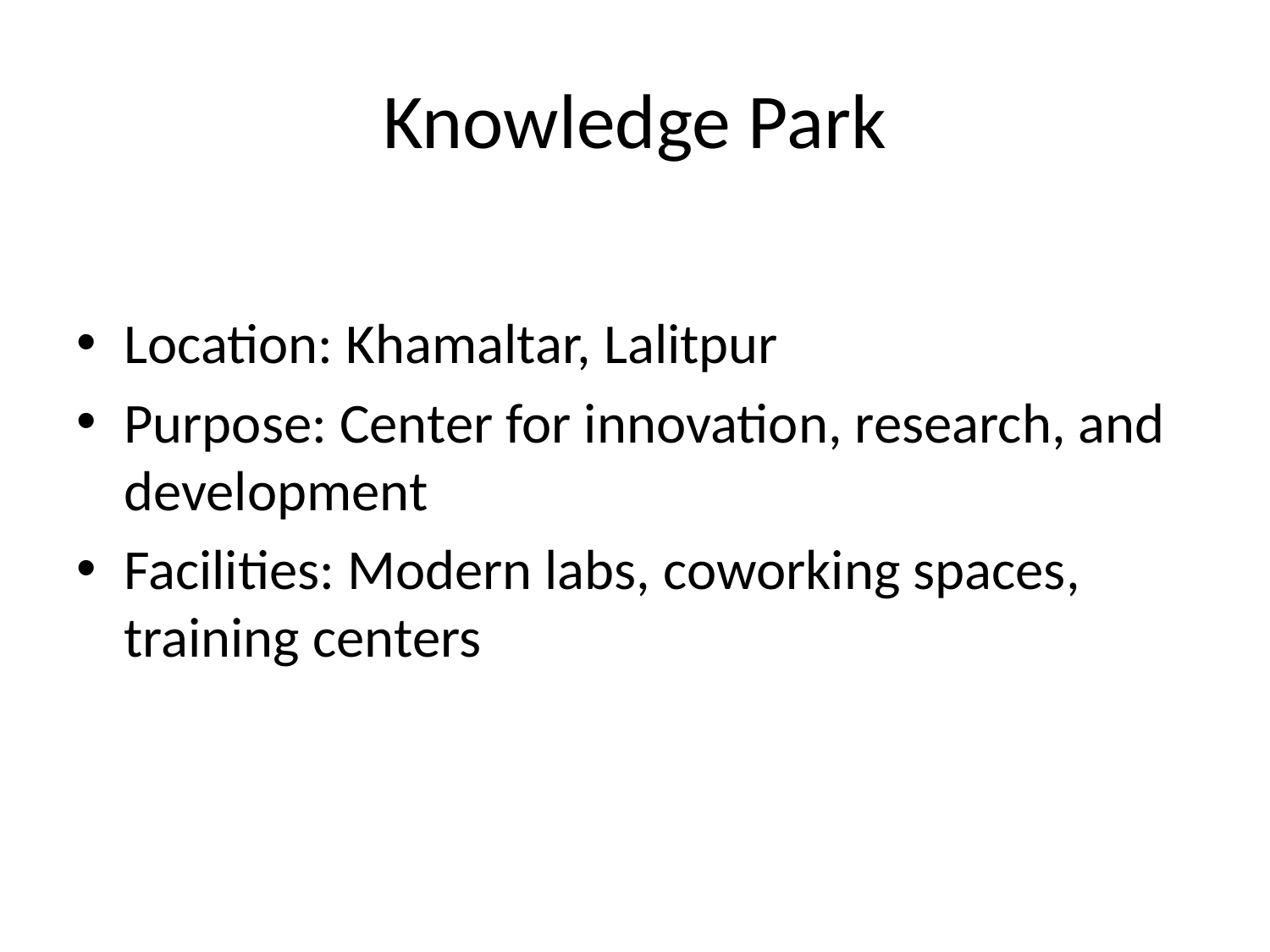

# Knowledge Park

Location: Khamaltar, Lalitpur
Purpose: Center for innovation, research, and development
Facilities: Modern labs, coworking spaces, training centers